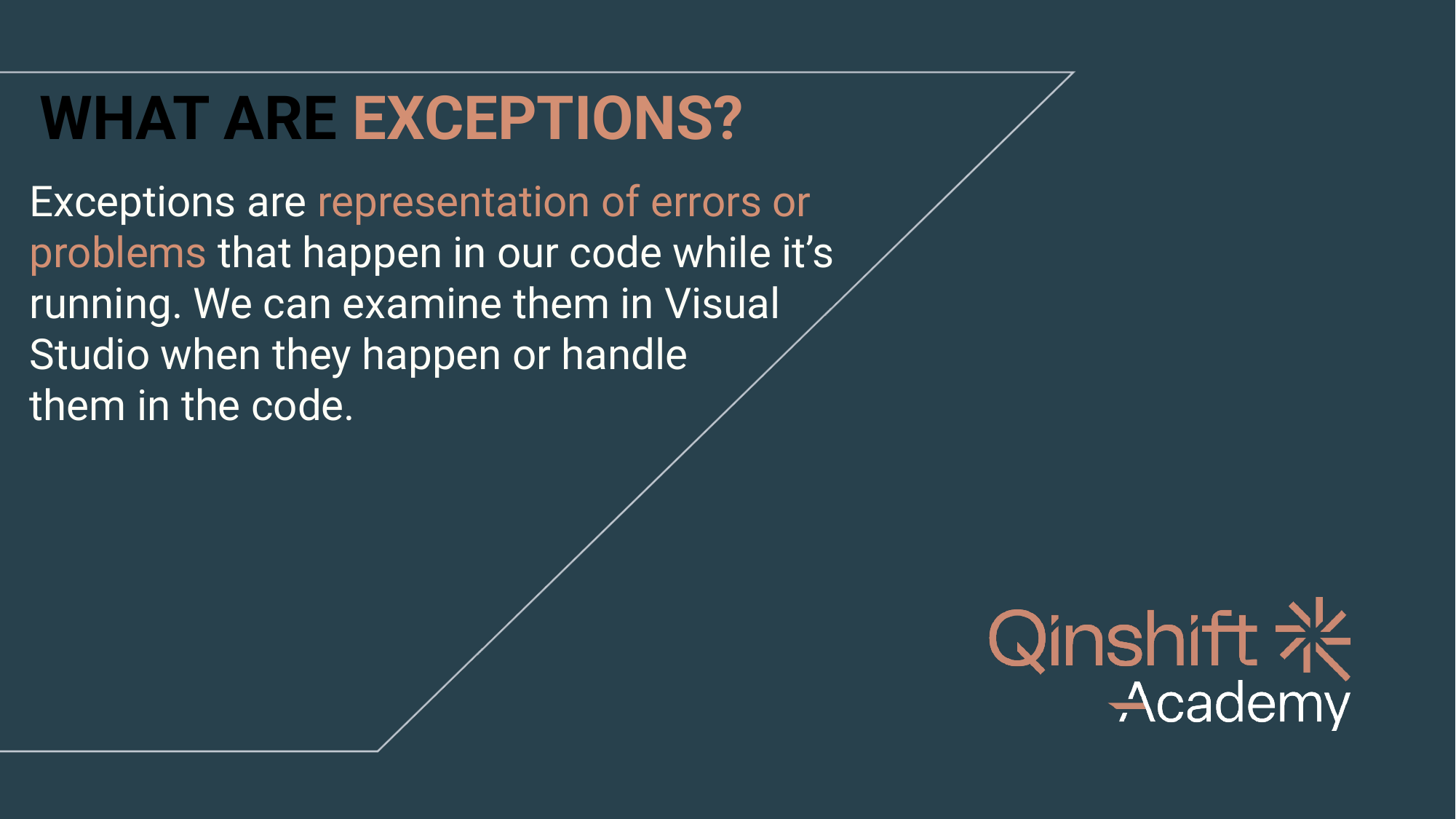

# WHAT ARE EXCEPTIONS?
Exceptions are representation of errors or problems that happen in our code while it’s running. We can examine them in Visual Studio when they happen or handle
them in the code.